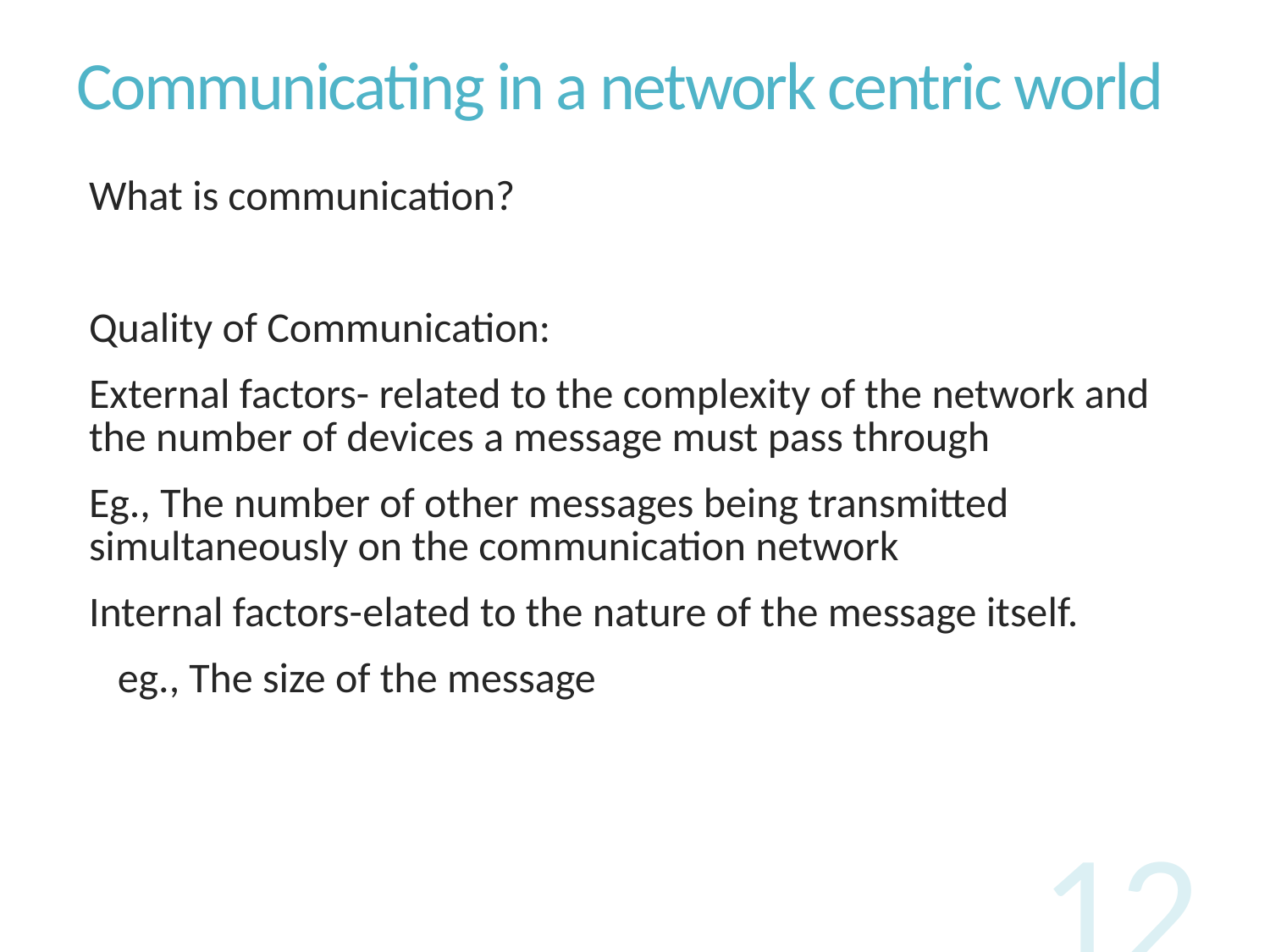

# Communicating in a network centric world
What is communication?

Quality of Communication:
External factors- related to the complexity of the network and the number of devices a message must pass through
Eg., The number of other messages being transmitted simultaneously on the communication network
Internal factors-elated to the nature of the message itself.
   eg., The size of the message

12